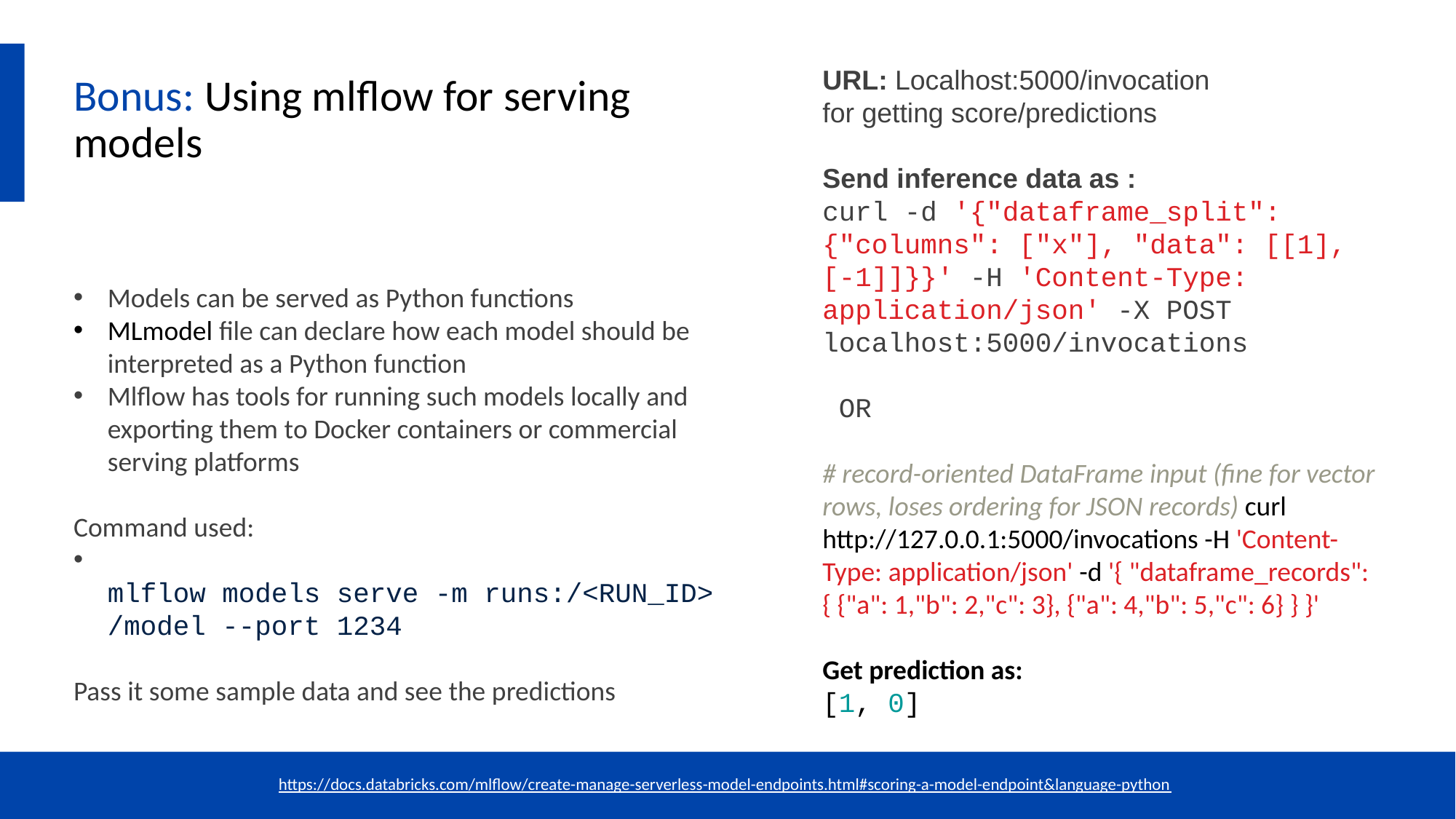

URL: Localhost:5000/invocation
for getting score/predictions

Send inference data as :
curl -d '{"dataframe_split": {"columns": ["x"], "data": [[1], [-1]]}}' -H 'Content-Type: application/json' -X POST localhost:5000/invocations

 OR

# record-oriented DataFrame input (fine for vector rows, loses ordering for JSON records) curl http://127.0.0.1:5000/invocations -H 'Content-Type: application/json' -d '{ "dataframe_records": { {"a": 1,"b": 2,"c": 3}, {"a": 4,"b": 5,"c": 6} } }'
Get prediction as:
[1, 0]
# Bonus: Using mlflow for serving models
Models can be served as Python functions
MLmodel file can declare how each model should be interpreted as a Python function
Mlflow has tools for running such models locally and exporting them to Docker containers or commercial serving platforms

Command used:
 mlflow models serve -m runs:/<RUN_ID>/model --port 1234

Pass it some sample data and see the predictions

https://docs.databricks.com/mlflow/create-manage-serverless-model-endpoints.html#scoring-a-model-endpoint&language-python